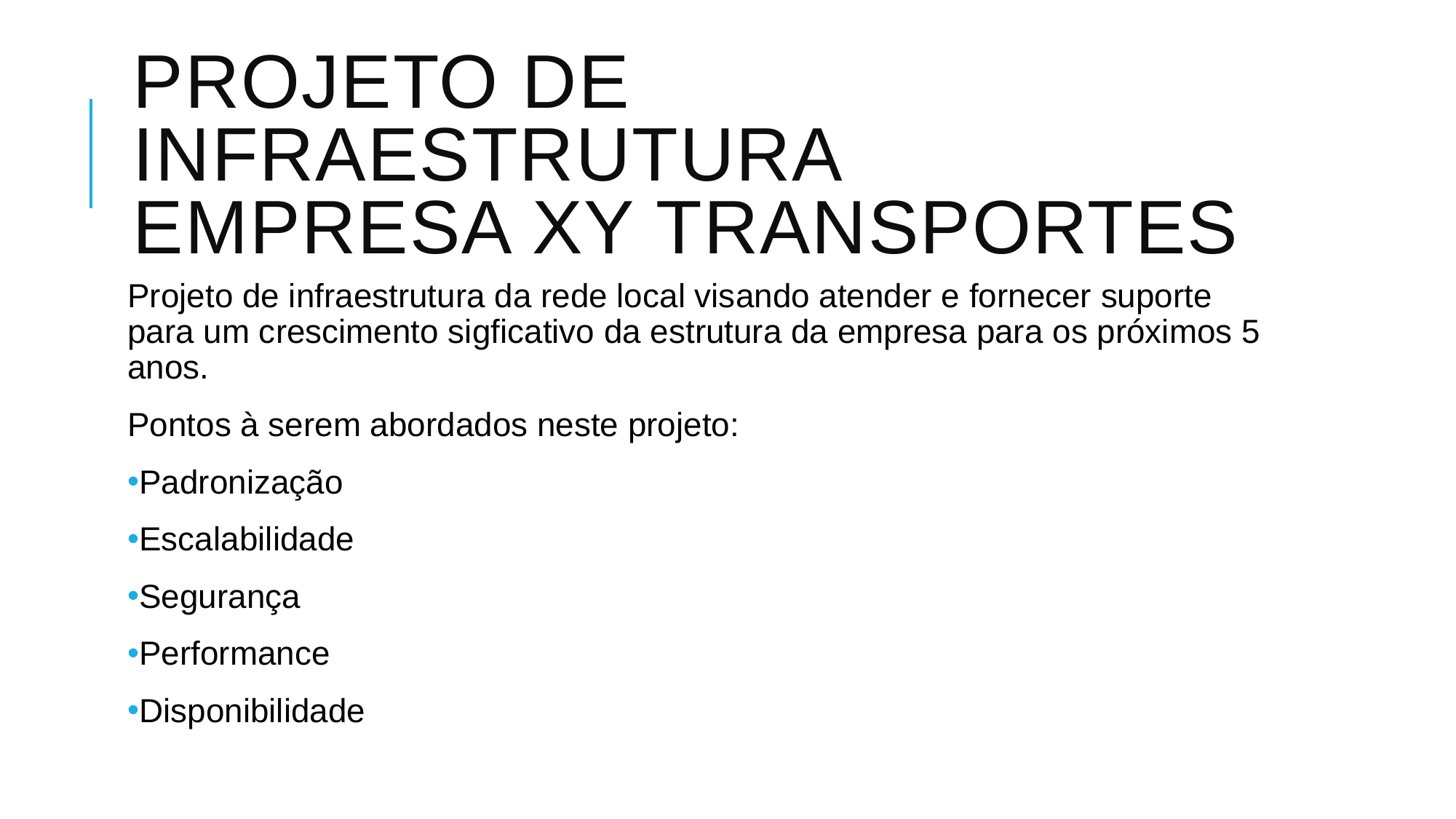

# Projeto de Infraestrutura empresa xy transportes
Projeto de infraestrutura da rede local visando atender e fornecer suporte para um crescimento sigficativo da estrutura da empresa para os próximos 5 anos.
Pontos à serem abordados neste projeto:
Padronização
Escalabilidade
Segurança
Performance
Disponibilidade